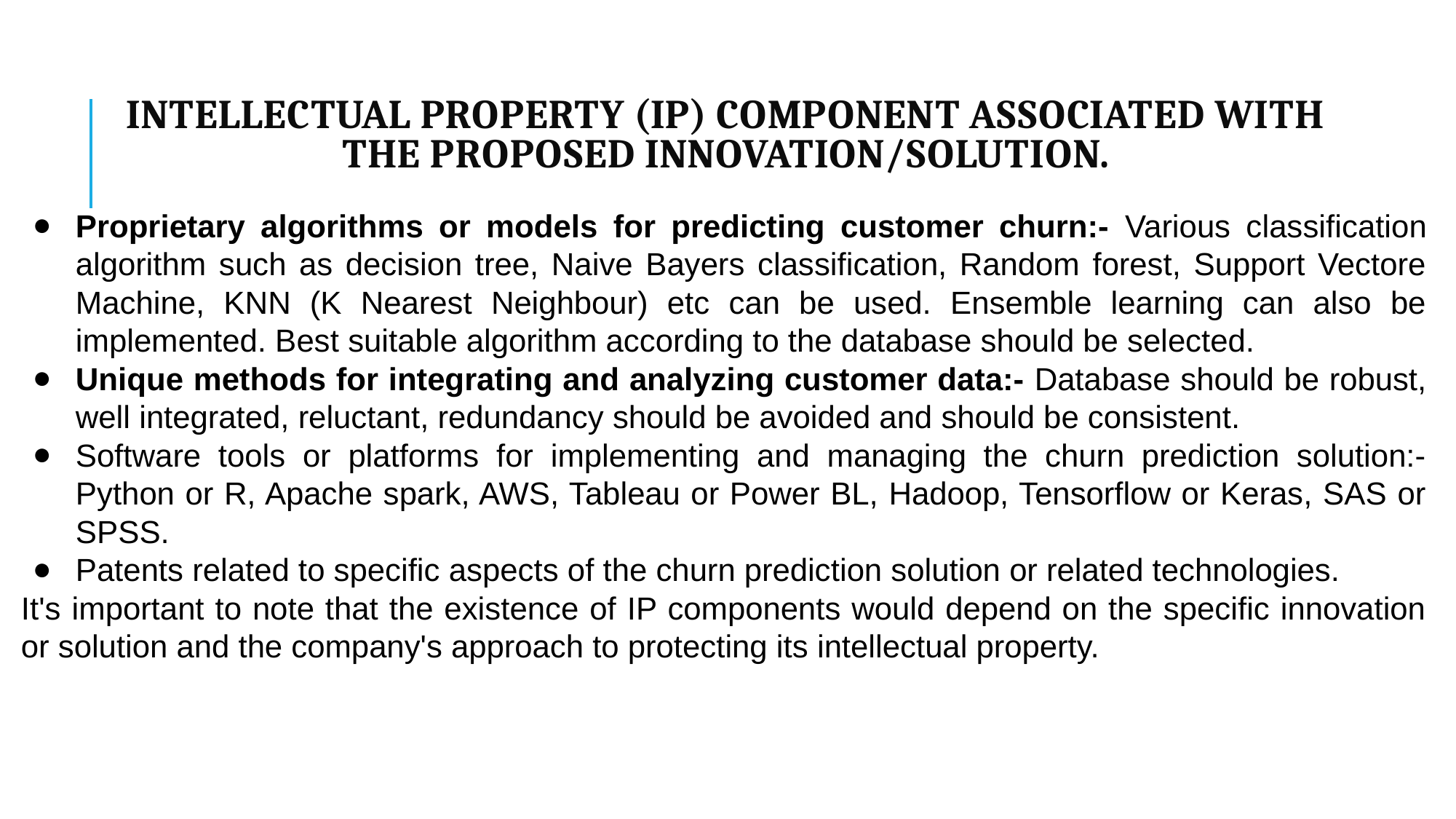

# INTELLECTUAL PROPERTY (IP) COMPONENT ASSOCIATED WITH THE PROPOSED INNOVATION/SOLUTION.
Proprietary algorithms or models for predicting customer churn:- Various classification algorithm such as decision tree, Naive Bayers classification, Random forest, Support Vectore Machine, KNN (K Nearest Neighbour) etc can be used. Ensemble learning can also be implemented. Best suitable algorithm according to the database should be selected.
Unique methods for integrating and analyzing customer data:- Database should be robust, well integrated, reluctant, redundancy should be avoided and should be consistent.
Software tools or platforms for implementing and managing the churn prediction solution:- Python or R, Apache spark, AWS, Tableau or Power BL, Hadoop, Tensorflow or Keras, SAS or SPSS.
Patents related to specific aspects of the churn prediction solution or related technologies.
It's important to note that the existence of IP components would depend on the specific innovation or solution and the company's approach to protecting its intellectual property.